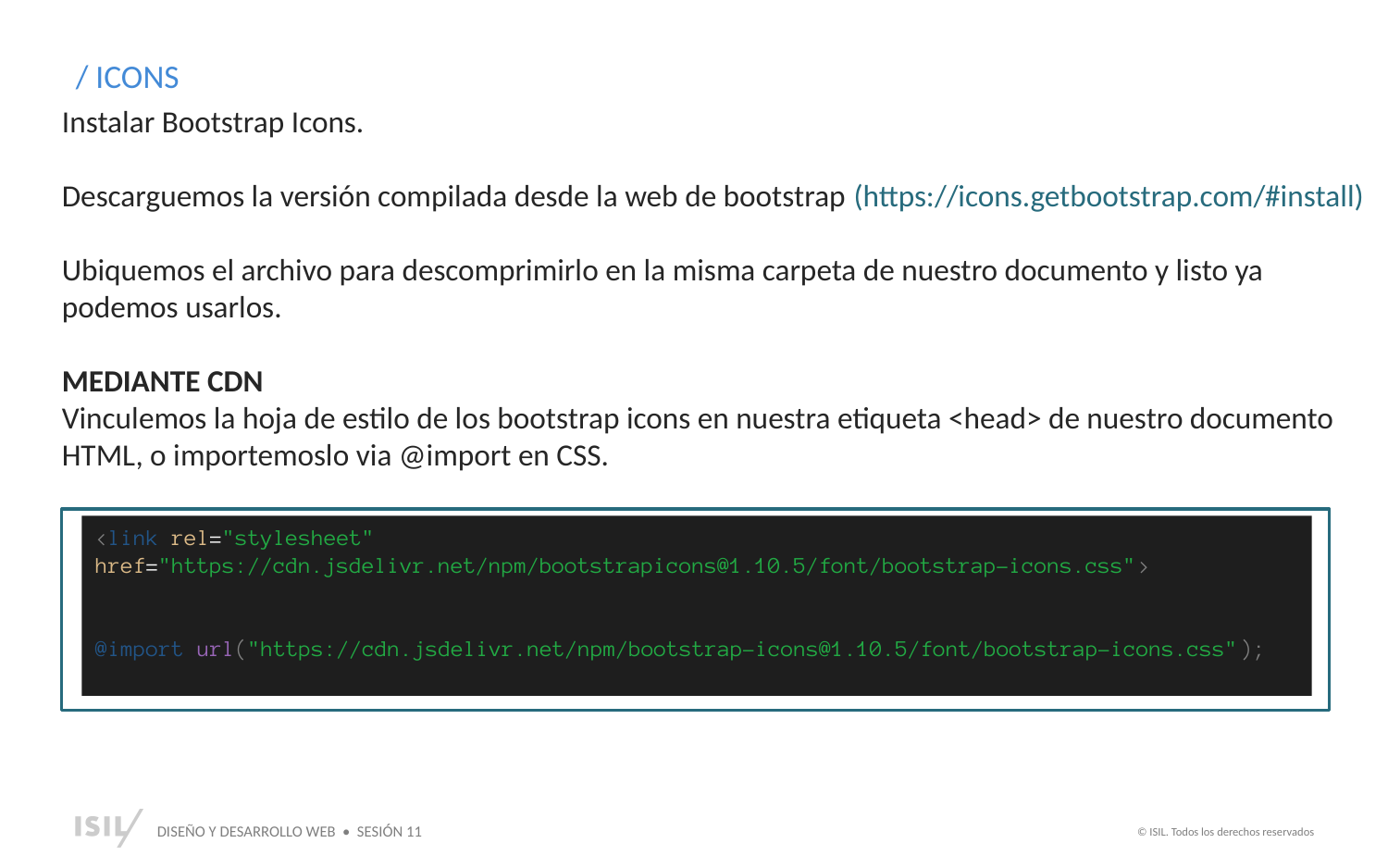

/ ICONS
Instalar Bootstrap Icons.

Descarguemos la versión compilada desde la web de bootstrap (https://icons.getbootstrap.com/#install)

Ubiquemos el archivo para descomprimirlo en la misma carpeta de nuestro documento y listo ya podemos usarlos.

MEDIANTE CDN
Vinculemos la hoja de estilo de los bootstrap icons en nuestra etiqueta <head> de nuestro documento HTML, o importemoslo via @import en CSS.
≈¬¬¬ççç
<link rel="stylesheet" href="https://cdn.jsdelivr.net/npm/bootstrapicons@1.10.5/font/bootstrap-icons.css">

@import url("https://cdn.jsdelivr.net/npm/bootstrap-icons@1.10.5/font/bootstrap-icons.css");